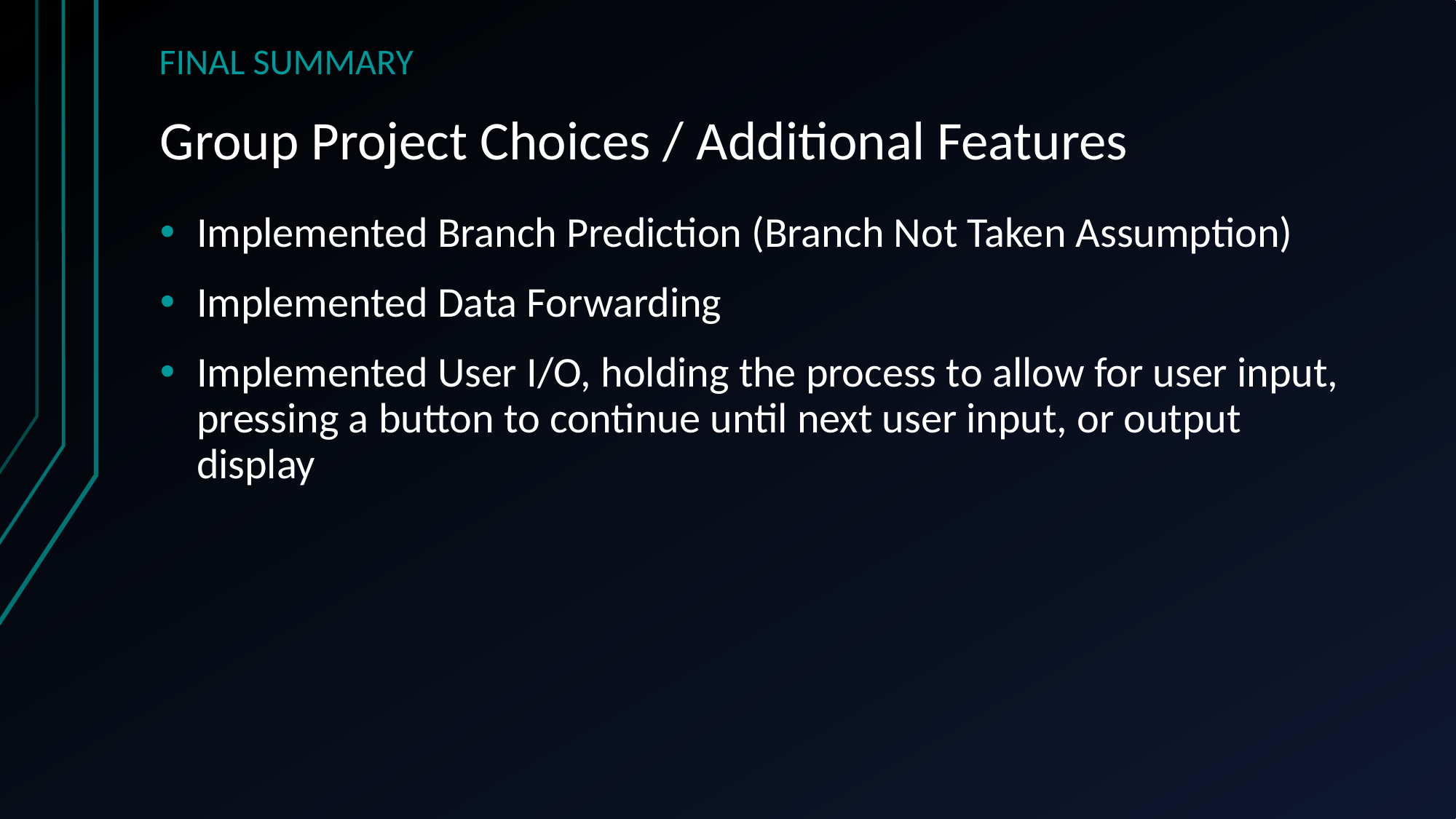

# Group Project Choices / Additional Features
FINAL SUMMARY
Implemented Branch Prediction (Branch Not Taken Assumption)
Implemented Data Forwarding
Implemented User I/O, holding the process to allow for user input, pressing a button to continue until next user input, or output display